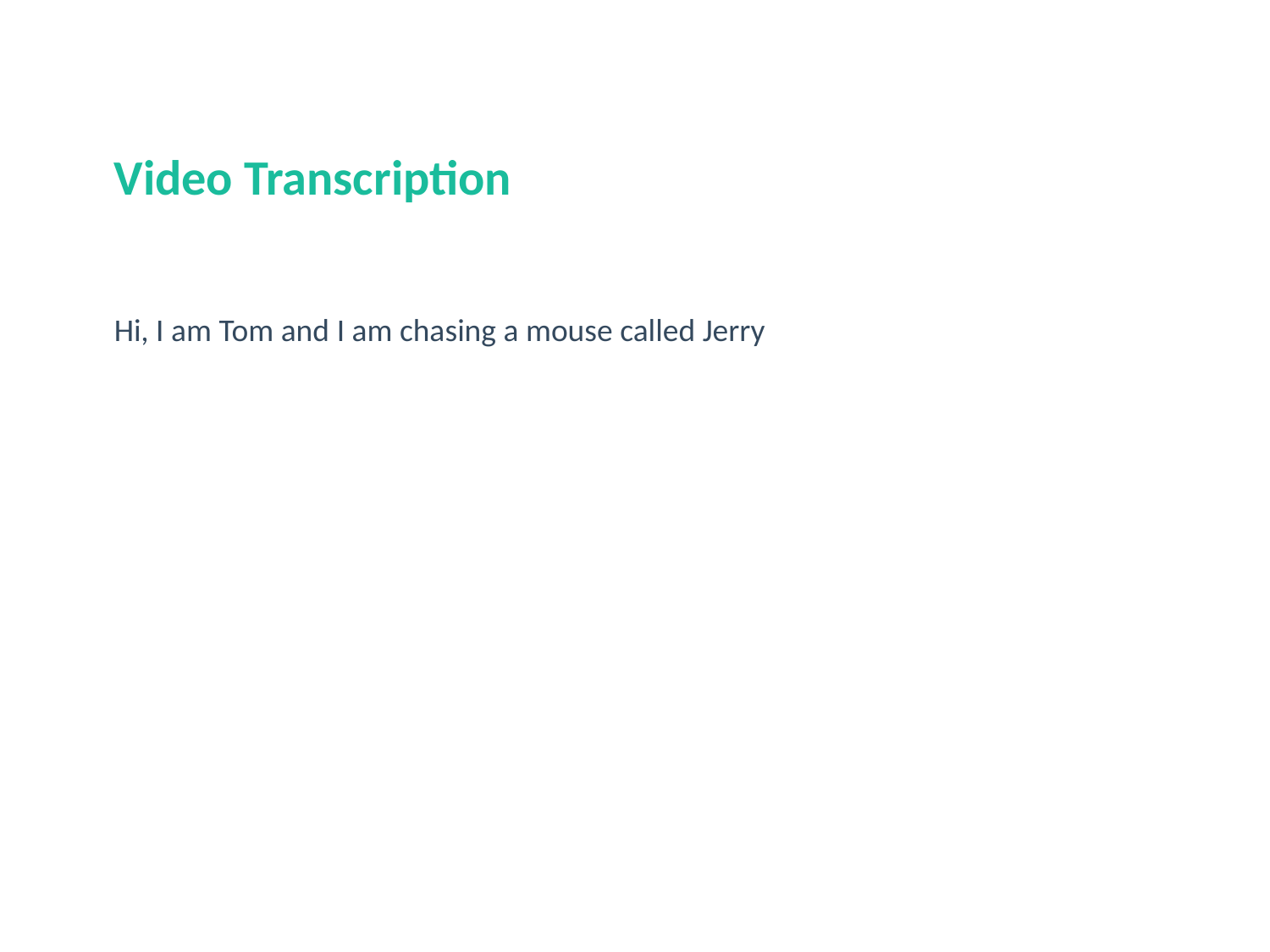

#

Video Transcription

Hi, I am Tom and I am chasing a mouse called Jerry